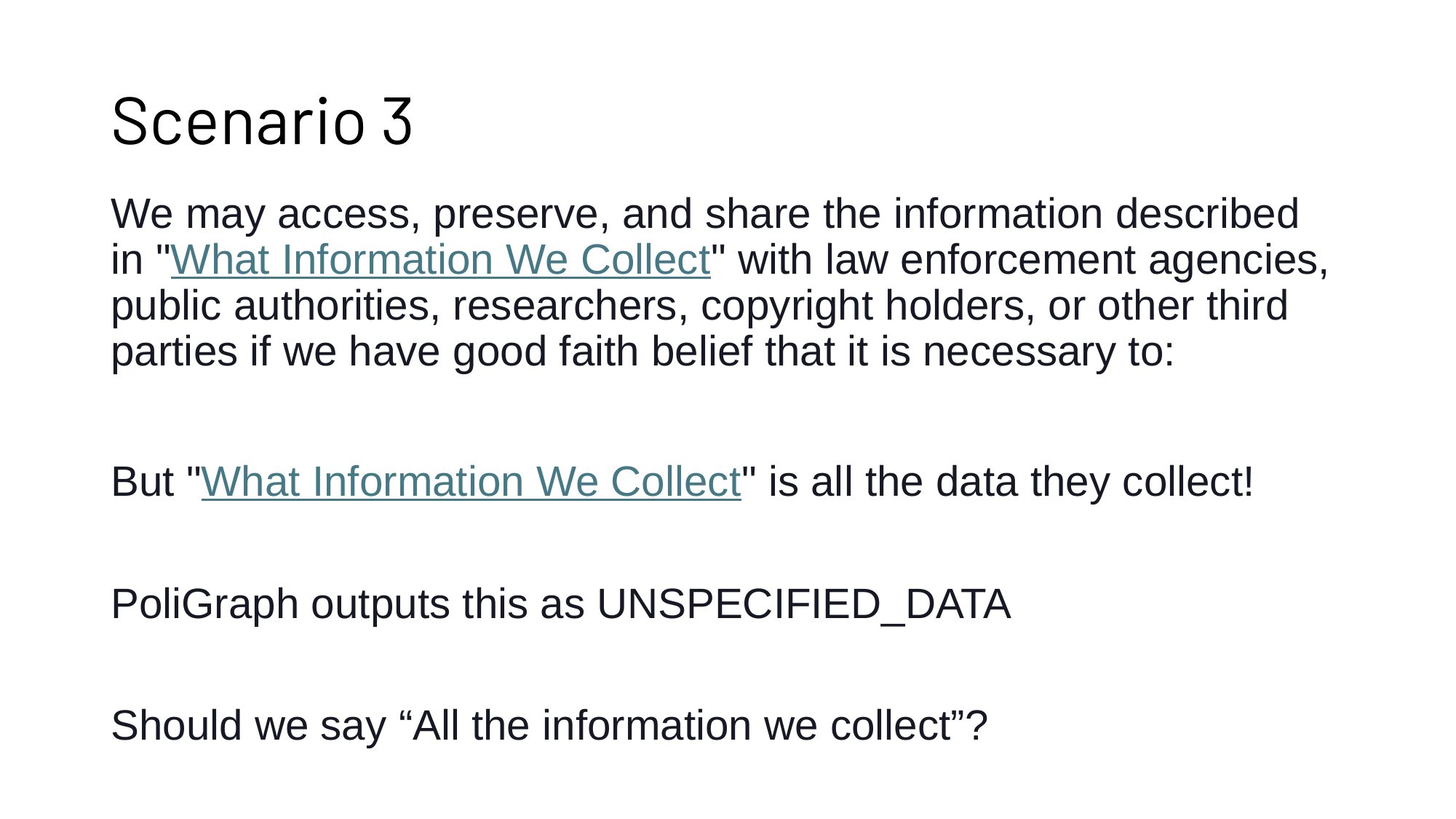

# Scenario 3
We may access, preserve, and share the information described in "What Information We Collect" with law enforcement agencies, public authorities, researchers, copyright holders, or other third parties if we have good faith belief that it is necessary to:
But "What Information We Collect" is all the data they collect!

PoliGraph outputs this as UNSPECIFIED_DATA

Should we say “All the information we collect”?